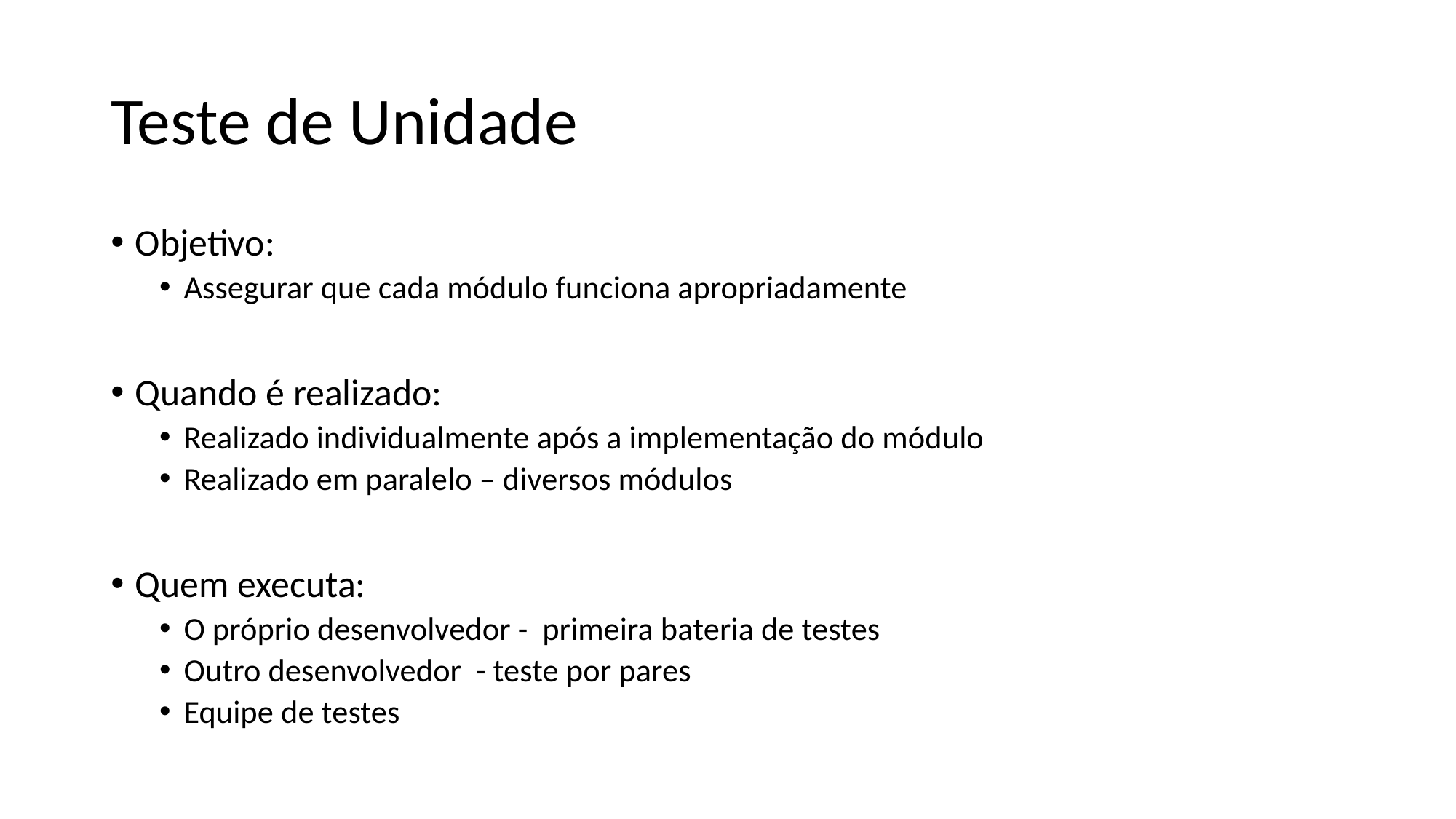

# Teste de Unidade
Objetivo:
Assegurar que cada módulo funciona apropriadamente

Quando é realizado:
Realizado individualmente após a implementação do módulo
Realizado em paralelo – diversos módulos

Quem executa:
O próprio desenvolvedor -  primeira bateria de testes
Outro desenvolvedor  - teste por pares
Equipe de testes